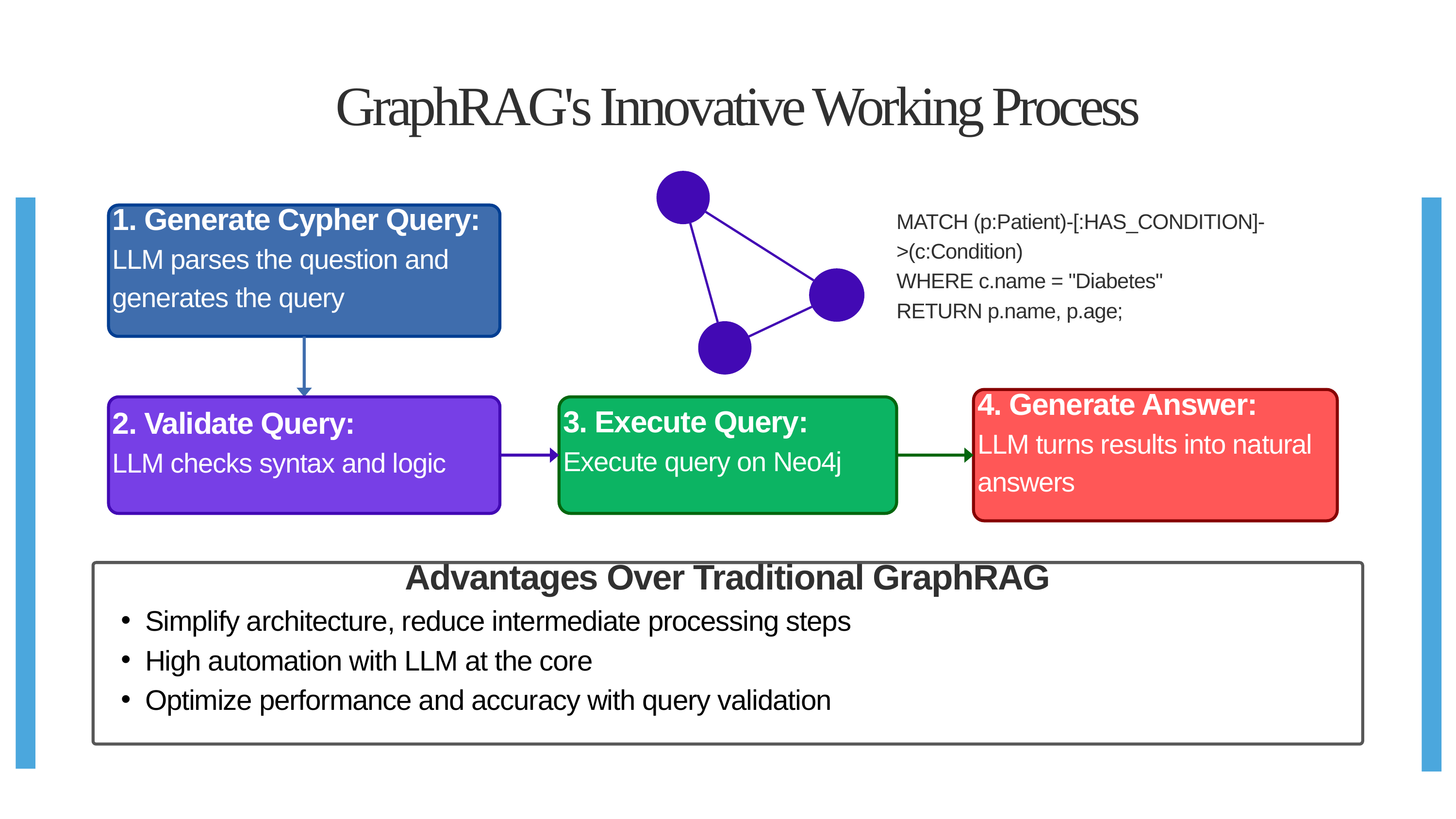

GraphRAG's Innovative Working Process

MATCH (p:Patient)-[:HAS_CONDITION]->(c:Condition)
WHERE c.name = "Diabetes"
RETURN p.name, p.age;

1. Generate Cypher Query:
LLM parses the question and generates the query

4. Generate Answer:
LLM turns results into natural answers

2. Validate Query:
LLM checks syntax and logic

3. Execute Query:
Execute query on Neo4j

Advantages Over Traditional GraphRAG
Simplify architecture, reduce intermediate processing steps
High automation with LLM at the core
Optimize performance and accuracy with query validation